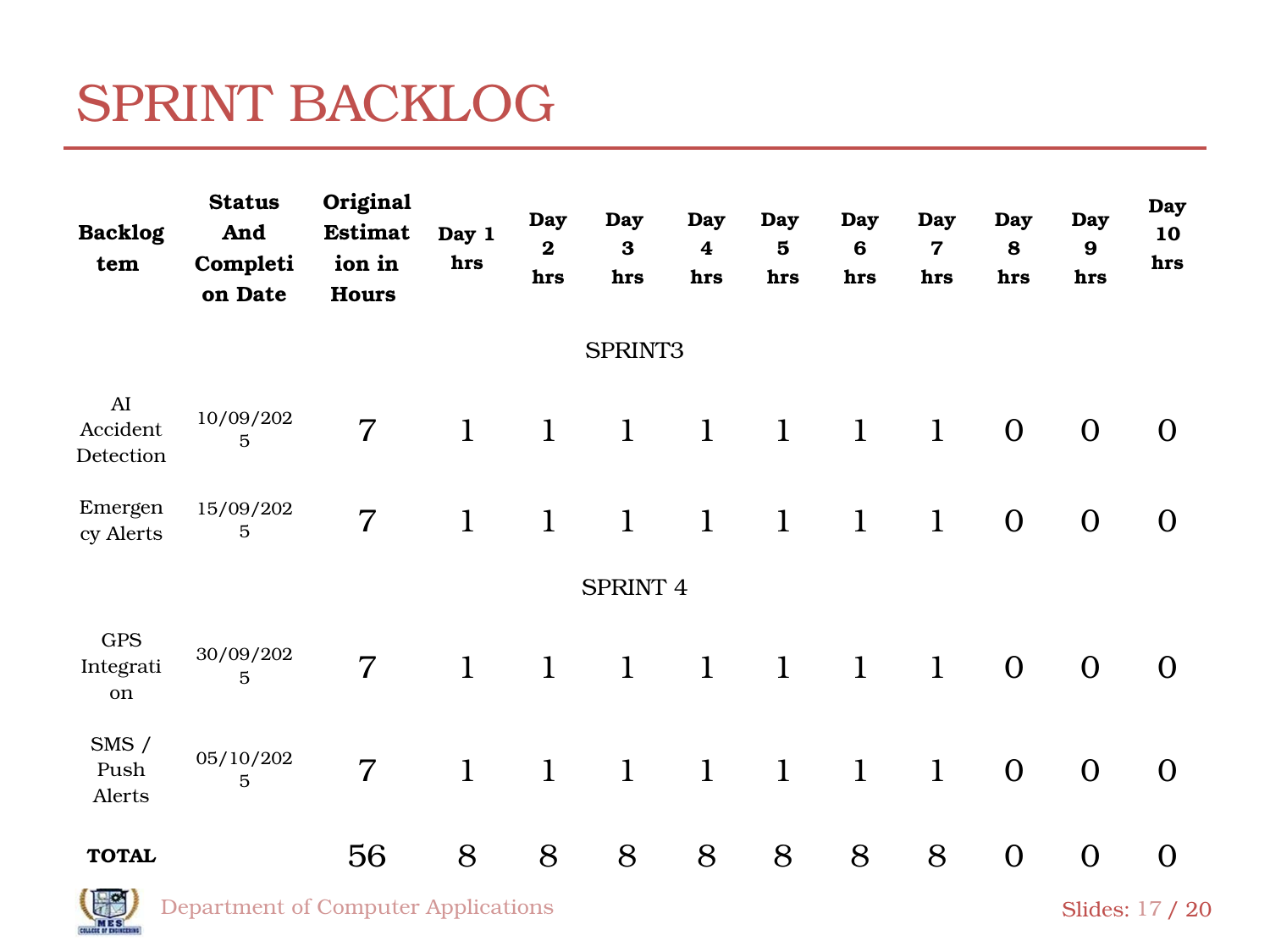

# SPRINT BACKLOG

| Backlog tem | Status And Completion Date | Original Estimation in Hours | Day 1 hrs | Day 2 hrs | Day 3 hrs | Day 4 hrs | Day 5 hrs | Day 6 hrs | Day 7 hrs | Day 8 hrs | Day 9 hrs | Day 10 hrs |
| --- | --- | --- | --- | --- | --- | --- | --- | --- | --- | --- | --- | --- |
| SPRINT3 |  |  |  |  |  |  |  |  |  |  |  |  |
| AI Accident Detection | 10/09/2025 | 7 | 1 | 1 | 1 | 1 | 1 | 1 | 1 | 0 | 0 | 0 |
| Emergency Alerts | 15/09/2025 | 7 | 1 | 1 | 1 | 1 | 1 | 1 | 1 | 0 | 0 | 0 |
| SPRINT 4 |  |  |  |  |  |  |  |  |  |  |  |  |
| GPS Integration | 30/09/2025 | 7 | 1 | 1 | 1 | 1 | 1 | 1 | 1 | 0 | 0 | 0 |
| SMS / Push Alerts | 05/10/2025 | 7 | 1 | 1 | 1 | 1 | 1 | 1 | 1 | 0 | 0 | 0 |
| TOTAL |  | 56 | 8 | 8 | 8 | 8 | 8 | 8 | 8 | 0 | 0 | 0 |
Department of Computer Applications
17